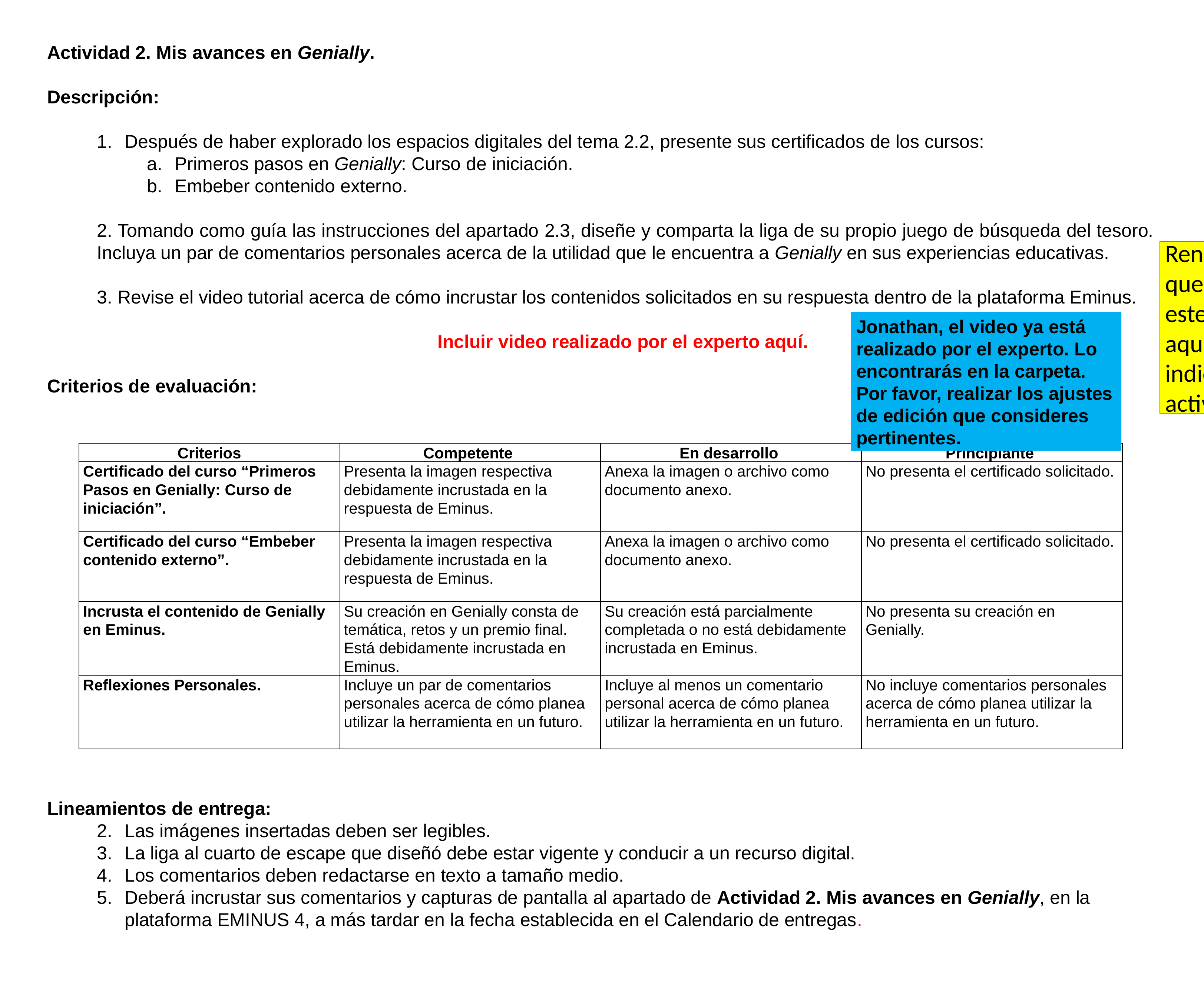

Actividad 2. Mis avances en Genially.

Descripción:

Después de haber explorado los espacios digitales del tema 2.2, presente sus certificados de los cursos:
Primeros pasos en Genially: Curso de iniciación.
Embeber contenido externo.

2. Tomando como guía las instrucciones del apartado 2.3, diseñe y comparta la liga de su propio juego de búsqueda del tesoro. Incluya un par de comentarios personales acerca de la utilidad que le encuentra a Genially en sus experiencias educativas.

3. Revise el video tutorial acerca de cómo incrustar los contenidos solicitados en su respuesta dentro de la plataforma Eminus.

Incluir video realizado por el experto aquí.

Criterios de evaluación:

Lineamientos de entrega:
Las imágenes insertadas deben ser legibles.
La liga al cuarto de escape que diseñó debe estar vigente y conducir a un recurso digital.
Los comentarios deben redactarse en texto a tamaño medio.
Deberá incrustar sus comentarios y capturas de pantalla al apartado de Actividad 2. Mis avances en Genially, en la plataforma EMINUS 4, a más tardar en la fecha establecida en el Calendario de entregas.

Renato, el experto indicó que es importante que este tutorial se quede aquí, pues es para dar indicaciones sobre la actividad.
Jonathan, el video ya está realizado por el experto. Lo encontrarás en la carpeta. Por favor, realizar los ajustes de edición que consideres pertinentes.
| Criterios | Competente | En desarrollo | Principiante |
| --- | --- | --- | --- |
| Certificado del curso “Primeros Pasos en Genially: Curso de iniciación”. | Presenta la imagen respectiva debidamente incrustada en la respuesta de Eminus. | Anexa la imagen o archivo como documento anexo. | No presenta el certificado solicitado. |
| Certificado del curso “Embeber contenido externo”. | Presenta la imagen respectiva debidamente incrustada en la respuesta de Eminus. | Anexa la imagen o archivo como documento anexo. | No presenta el certificado solicitado. |
| Incrusta el contenido de Genially en Eminus. | Su creación en Genially consta de temática, retos y un premio final. Está debidamente incrustada en Eminus. | Su creación está parcialmente completada o no está debidamente incrustada en Eminus. | No presenta su creación en Genially. |
| Reflexiones Personales. | Incluye un par de comentarios personales acerca de cómo planea utilizar la herramienta en un futuro. | Incluye al menos un comentario personal acerca de cómo planea utilizar la herramienta en un futuro. | No incluye comentarios personales acerca de cómo planea utilizar la herramienta en un futuro. |